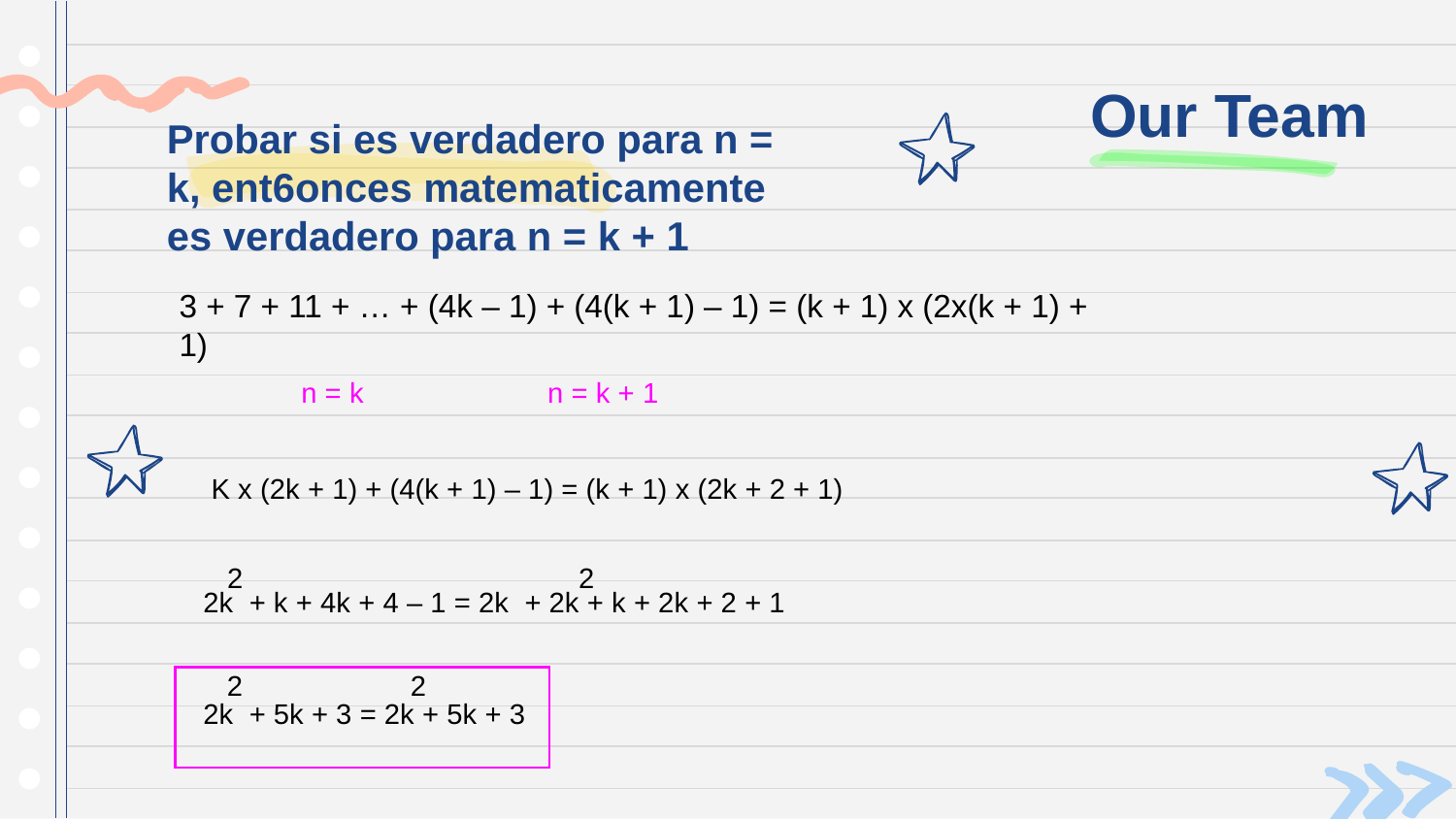

# Our Team

Probar si es verdadero para n = k, ent6onces matematicamente es verdadero para n = k + 1

3 + 7 + 11 + … + (4k – 1) + (4(k + 1) – 1) = (k + 1) x (2x(k + 1) + 1)
n = k                       n = k + 1

K x (2k + 1) + (4(k + 1) – 1) = (k + 1) x (2k + 2 + 1)
   2                                          2
2k  + k + 4k + 4 – 1 = 2k  + 2k + k + 2k + 2 + 1
  2                     2
|  |
| --- |
2k  + 5k + 3 = 2k + 5k + 3